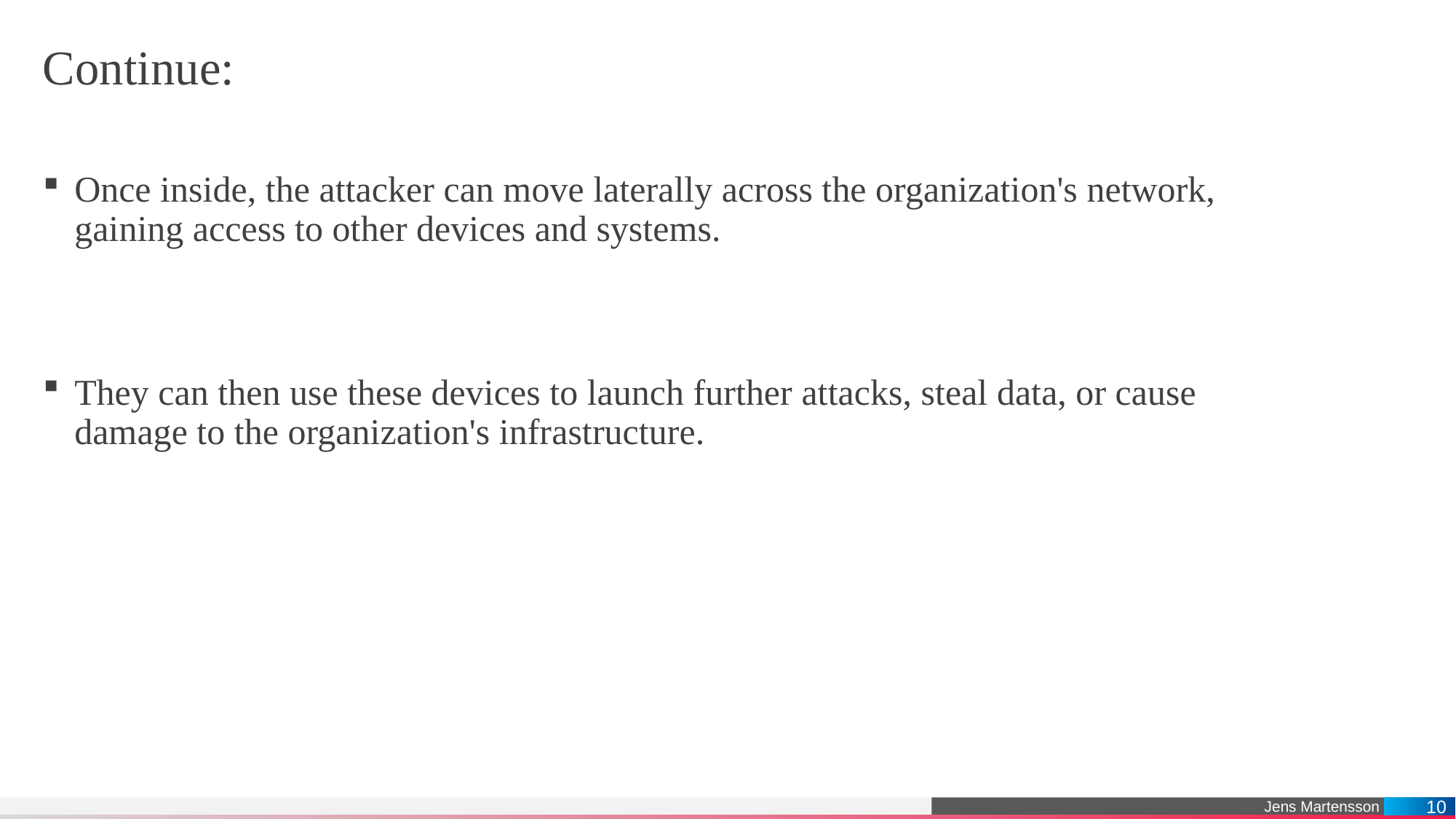

# Continue:
Once inside, the attacker can move laterally across the organization's network, gaining access to other devices and systems.

They can then use these devices to launch further attacks, steal data, or cause damage to the organization's infrastructure.

10